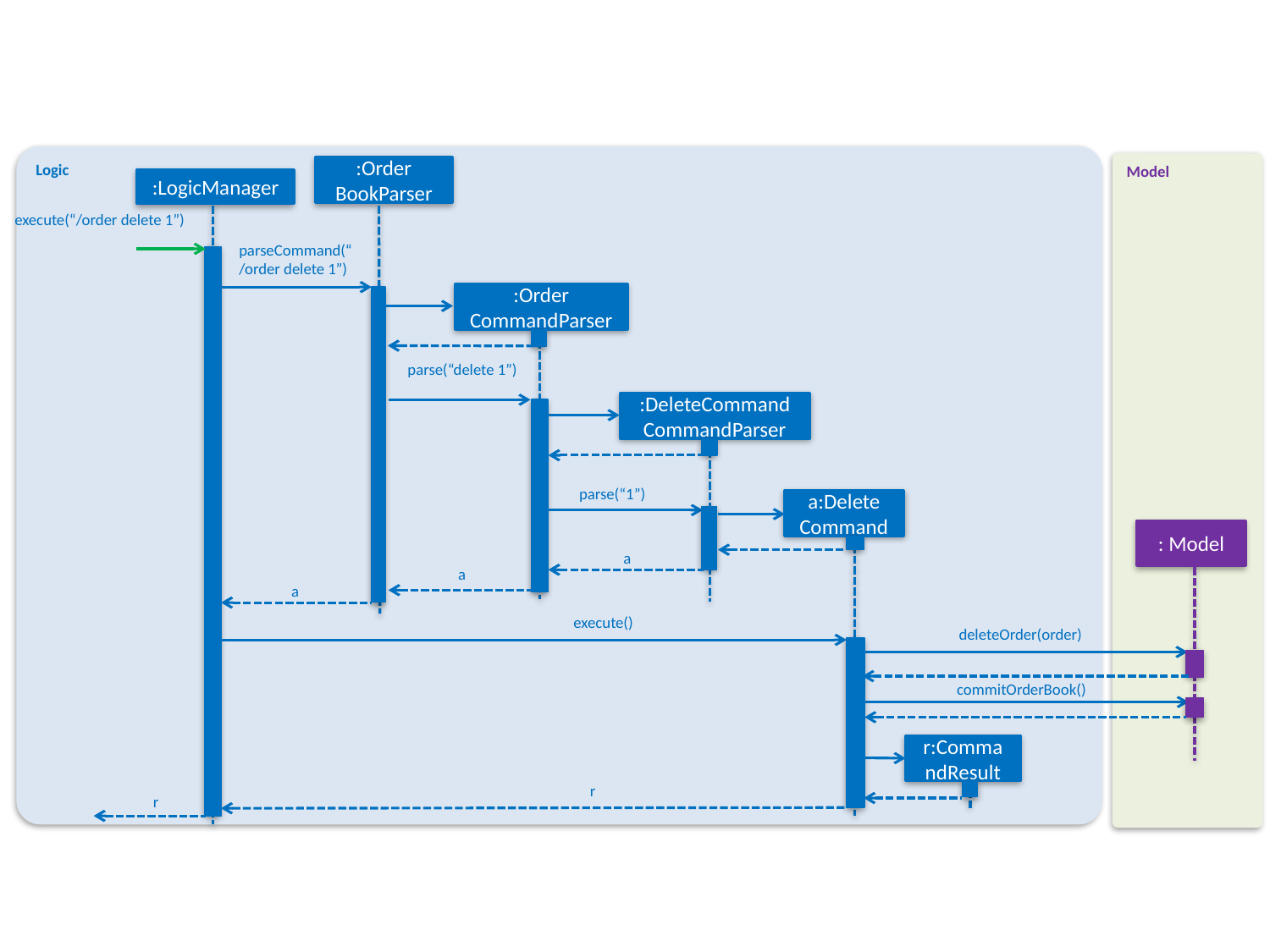

Logic
Model
:Order
BookParser
:LogicManager
execute(“/order delete 1”)
parseCommand(“
/order delete 1”)

:Order
CommandParser

parse(“delete 1”)
:DeleteCommand
CommandParser

parse(“1”)
a:Delete
Command

: Model

a
a
a
execute()
deleteOrder(order)

commitOrderBook()

r:CommandResult

r
r